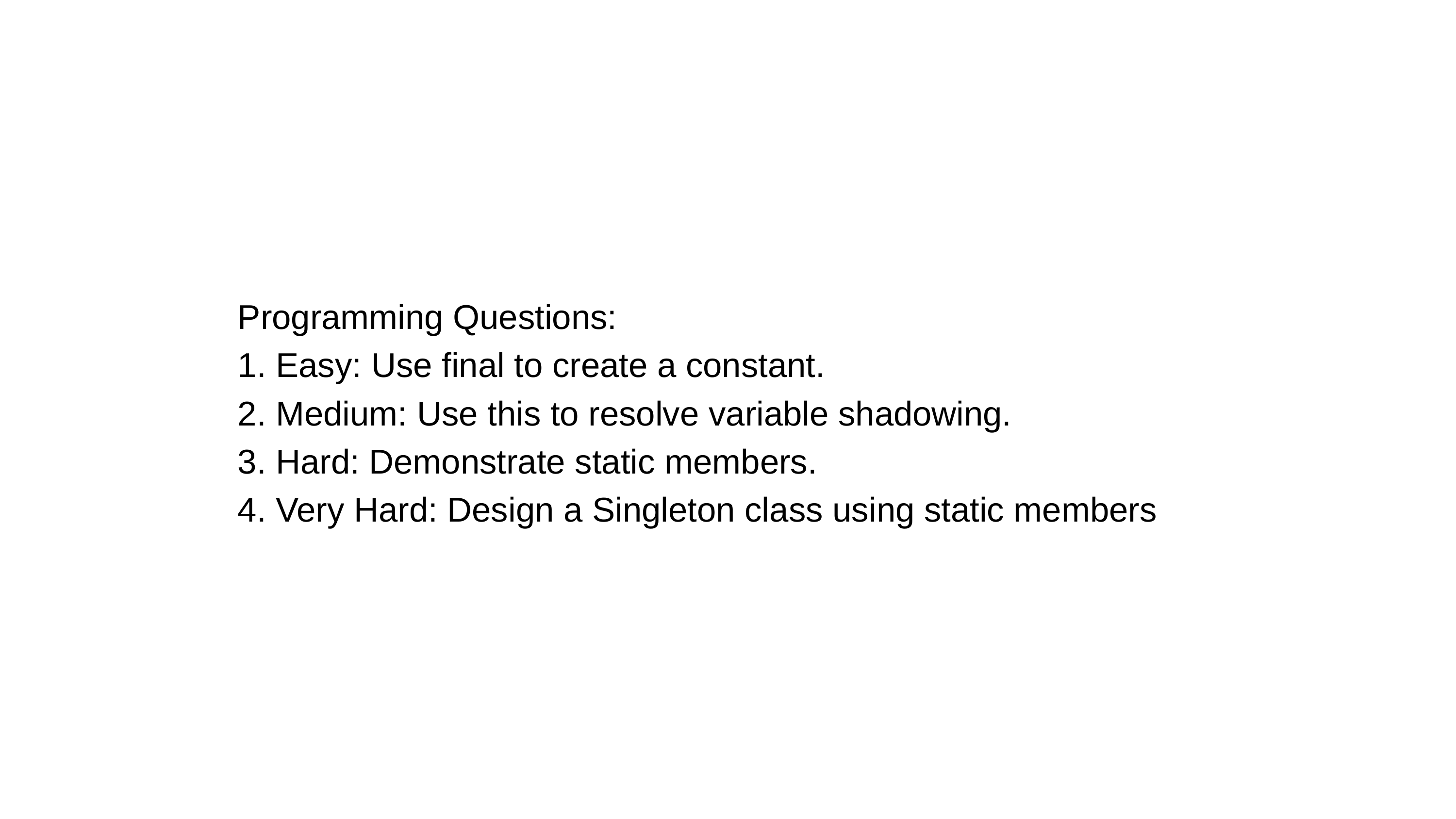

Programming Questions:
1. Easy: Use final to create a constant.
2. Medium: Use this to resolve variable shadowing.
3. Hard: Demonstrate static members.
4. Very Hard: Design a Singleton class using static members